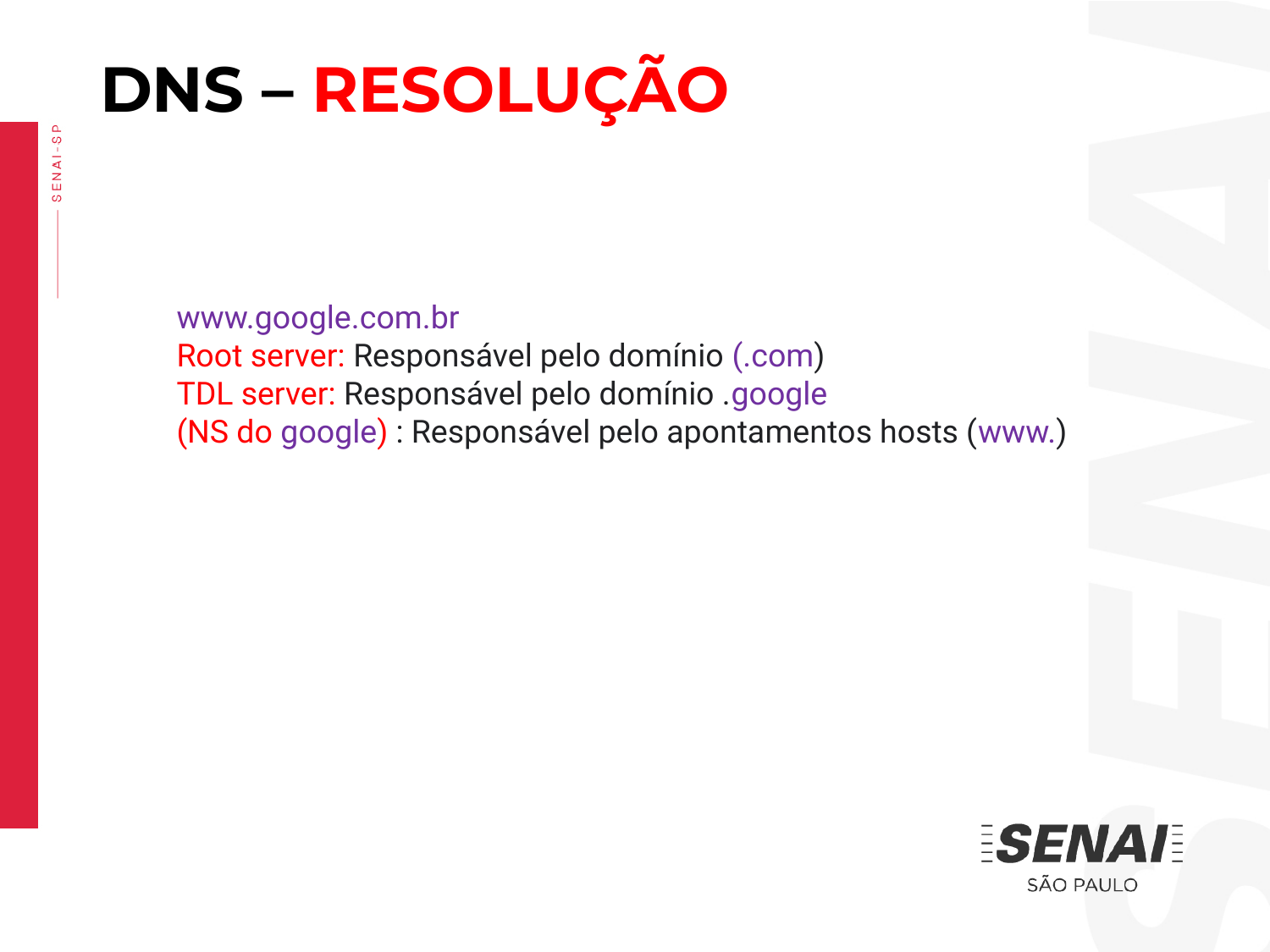

DNS – RESOLUÇÃO
www.google.com.br
Root server: Responsável pelo domínio (.com)
TDL server: Responsável pelo domínio .google
(NS do google) : Responsável pelo apontamentos hosts (www.)